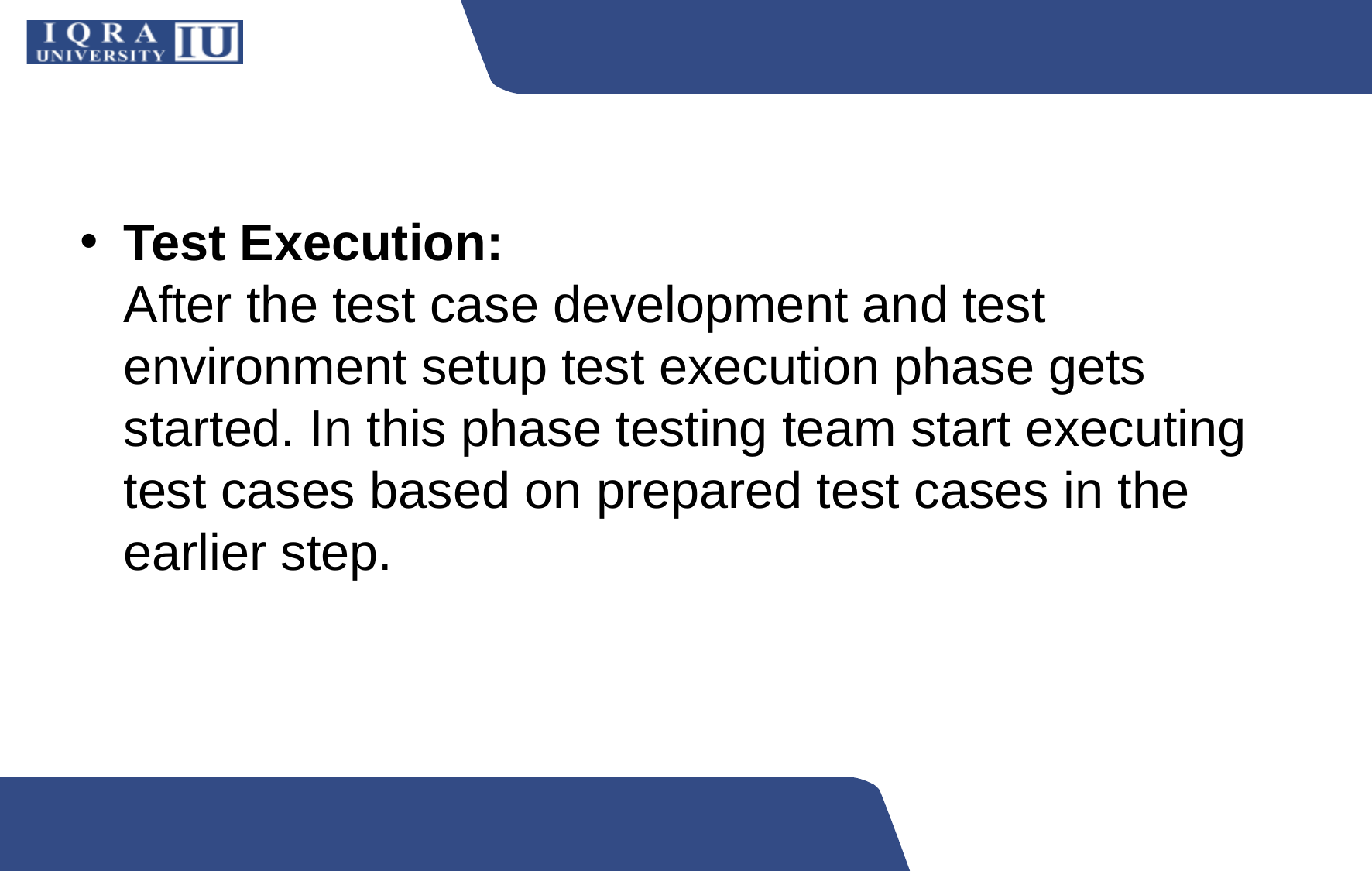

#
Test Execution:
After the test case development and test environment setup test execution phase gets started. In this phase testing team start executing test cases based on prepared test cases in the earlier step.